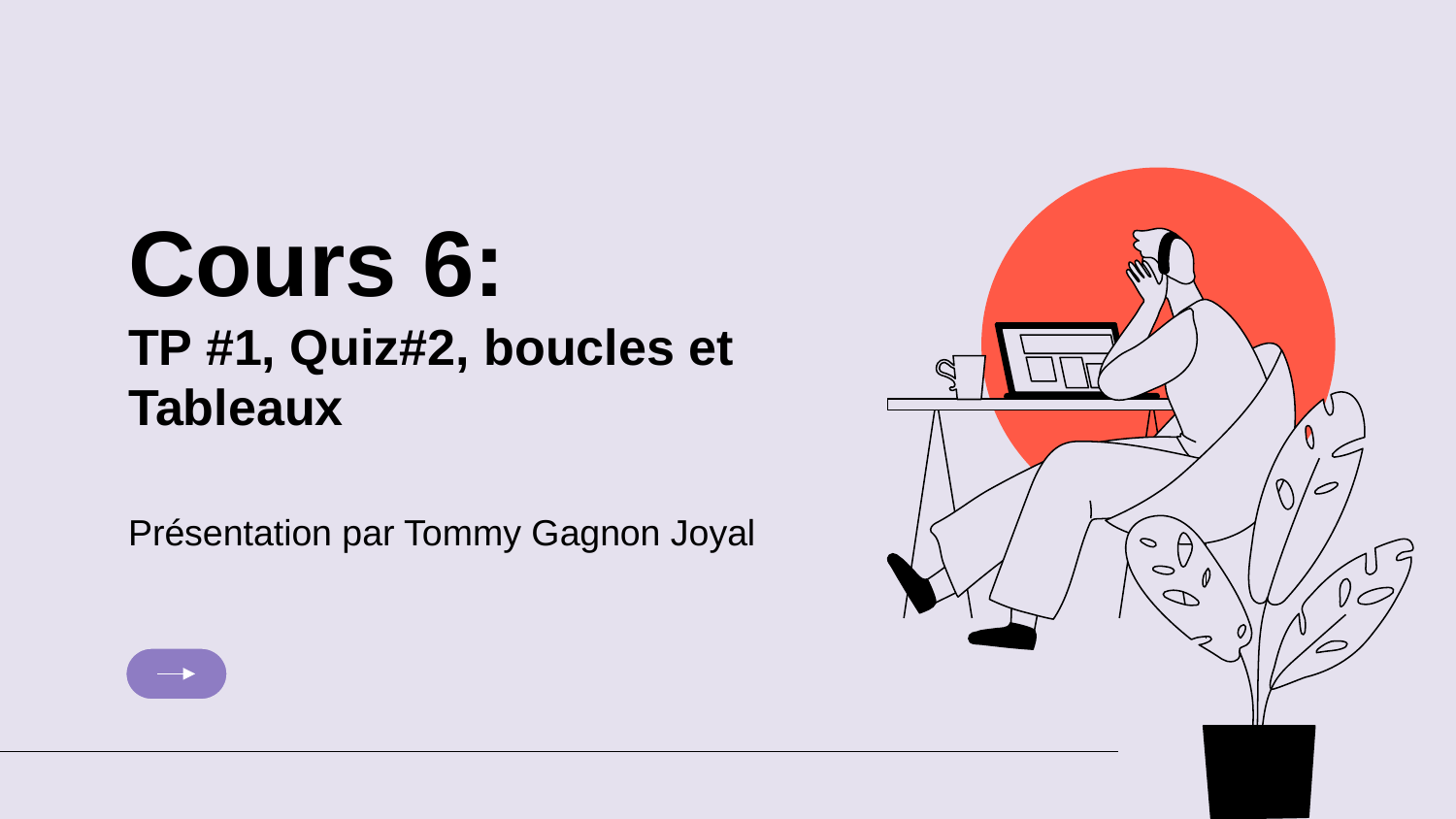

# Cours 6:
TP #1, Quiz#2, boucles et Tableaux

Présentation par Tommy Gagnon Joyal